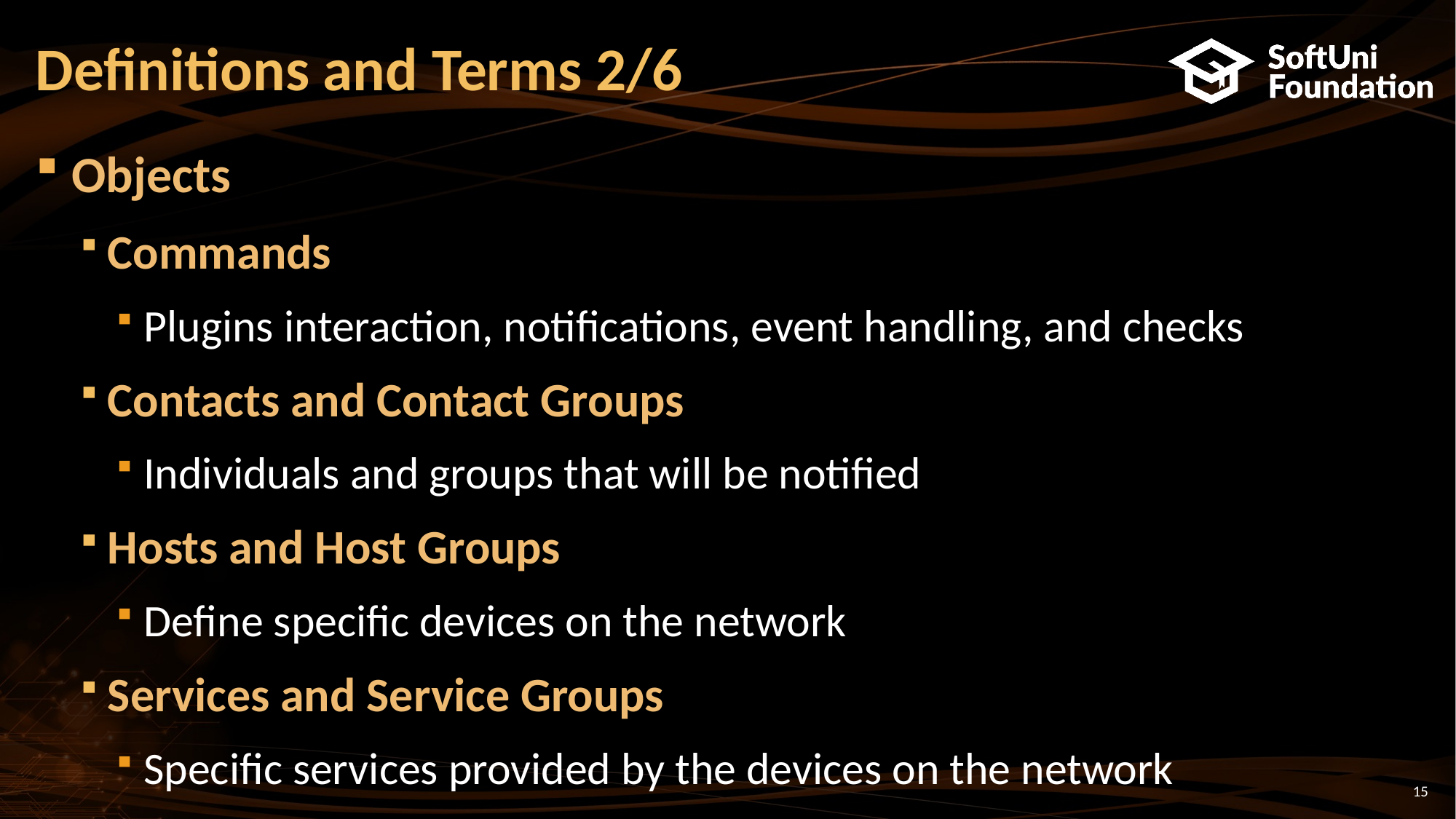

# Definitions and Terms 2/6
Objects
Commands
Plugins interaction, notifications, event handling, and checks
Contacts and Contact Groups
Individuals and groups that will be notified
Hosts and Host Groups
Define specific devices on the network
Services and Service Groups
Specific services provided by the devices on the network

15